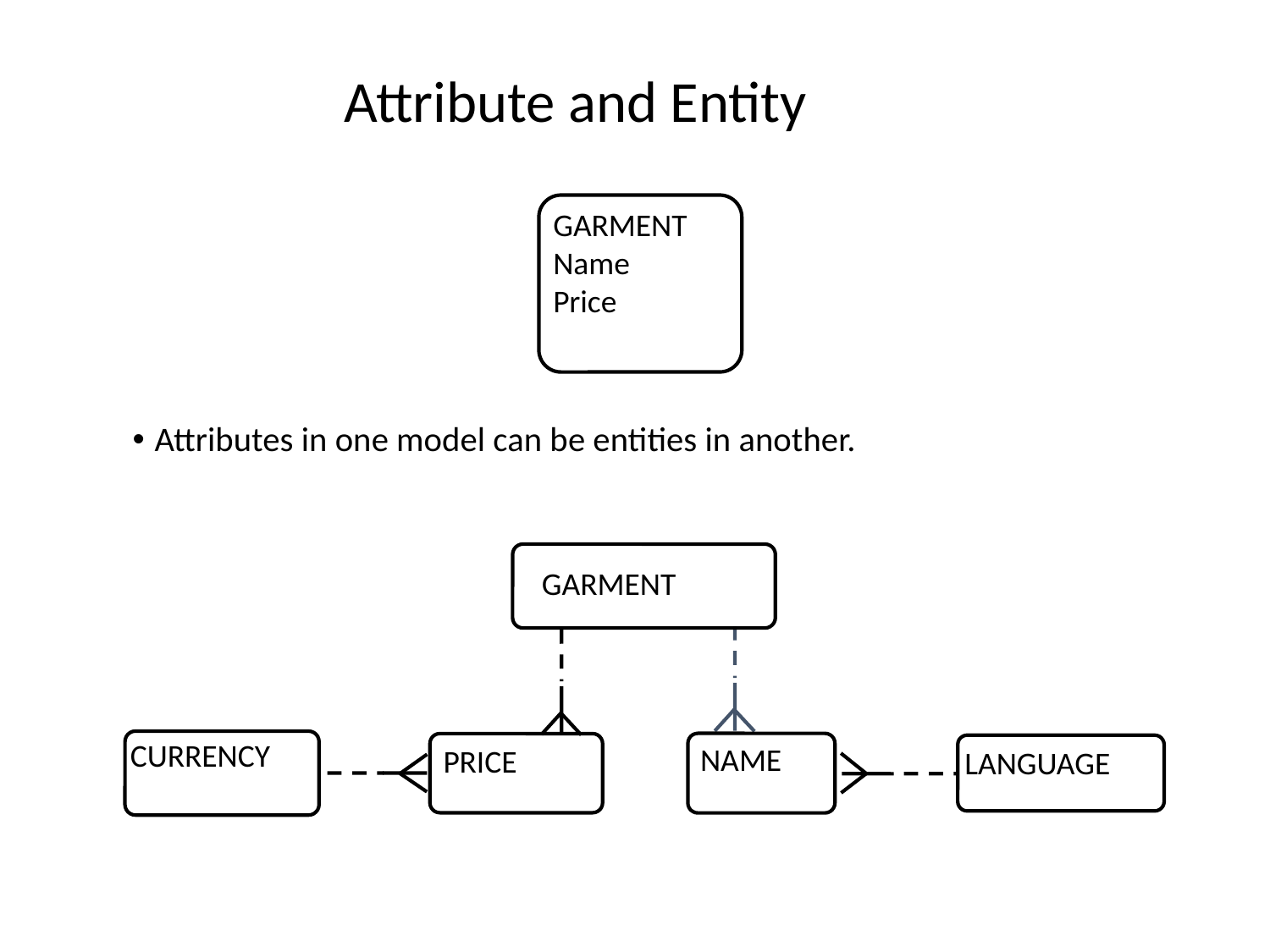

# Attribute and Entity

GARMENT
Name
Price
Attributes in one model can be entities in another.

GARMENT

CURRENCY

NAME
PRICE

LANGUAGE